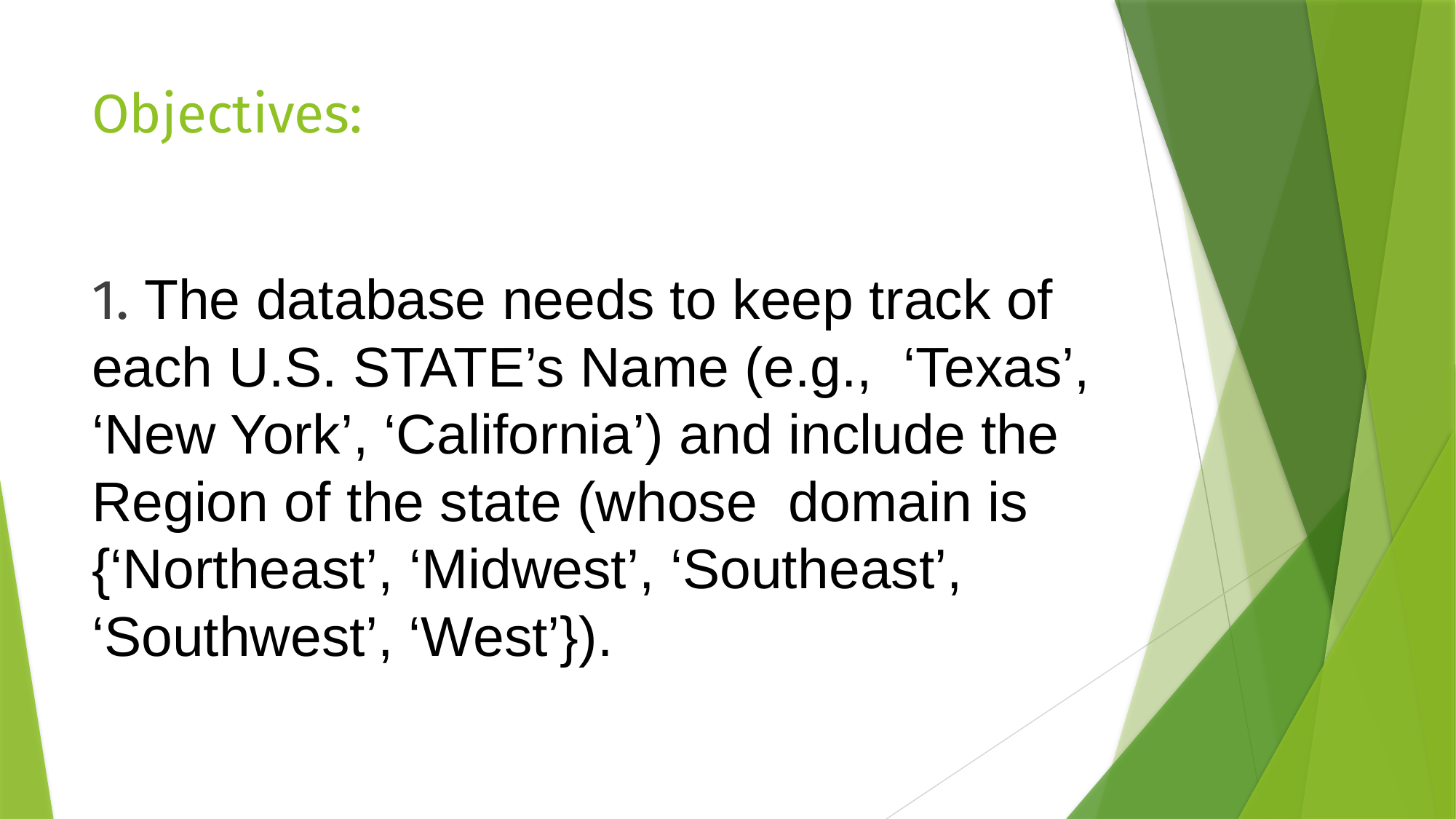

# Objectives:
1. The database needs to keep track of each U.S. STATE’s Name (e.g.,  ‘Texas’, ‘New York’, ‘California’) and include the Region of the state (whose  domain is {‘Northeast’, ‘Midwest’, ‘Southeast’, ‘Southwest’, ‘West’}).